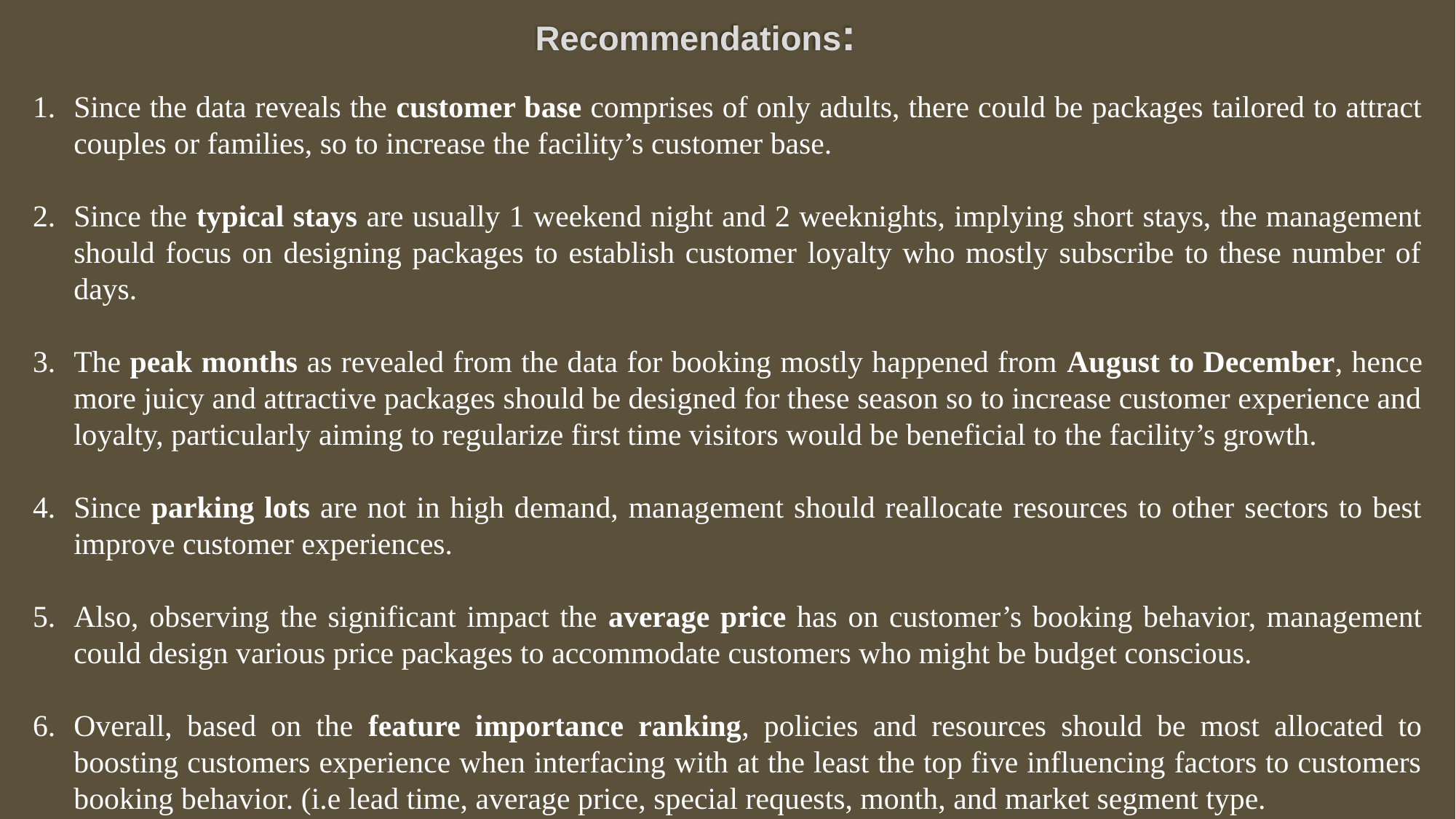

# Recommendations:
Since the data reveals the customer base comprises of only adults, there could be packages tailored to attract couples or families, so to increase the facility’s customer base.

Since the typical stays are usually 1 weekend night and 2 weeknights, implying short stays, the management should focus on designing packages to establish customer loyalty who mostly subscribe to these number of days.

The peak months as revealed from the data for booking mostly happened from August to December, hence more juicy and attractive packages should be designed for these season so to increase customer experience and loyalty, particularly aiming to regularize first time visitors would be beneficial to the facility’s growth.

Since parking lots are not in high demand, management should reallocate resources to other sectors to best improve customer experiences.

Also, observing the significant impact the average price has on customer’s booking behavior, management could design various price packages to accommodate customers who might be budget conscious.

Overall, based on the feature importance ranking, policies and resources should be most allocated to boosting customers experience when interfacing with at the least the top five influencing factors to customers booking behavior. (i.e lead time, average price, special requests, month, and market segment type.